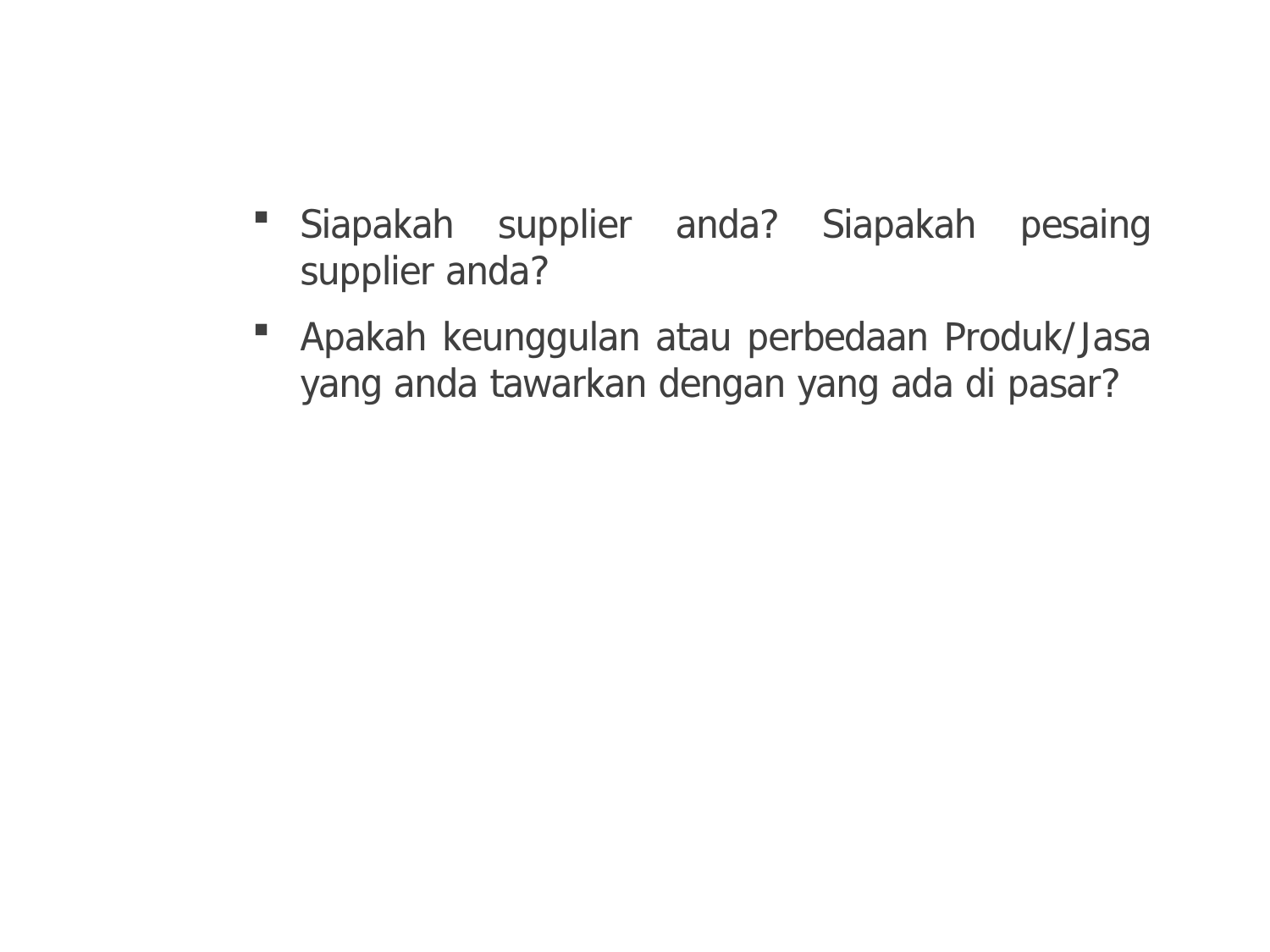

Siapakah supplier anda? Siapakah pesaing supplier anda?
Apakah keunggulan atau perbedaan Produk/Jasa yang anda tawarkan dengan yang ada di pasar?

LDKJFAK